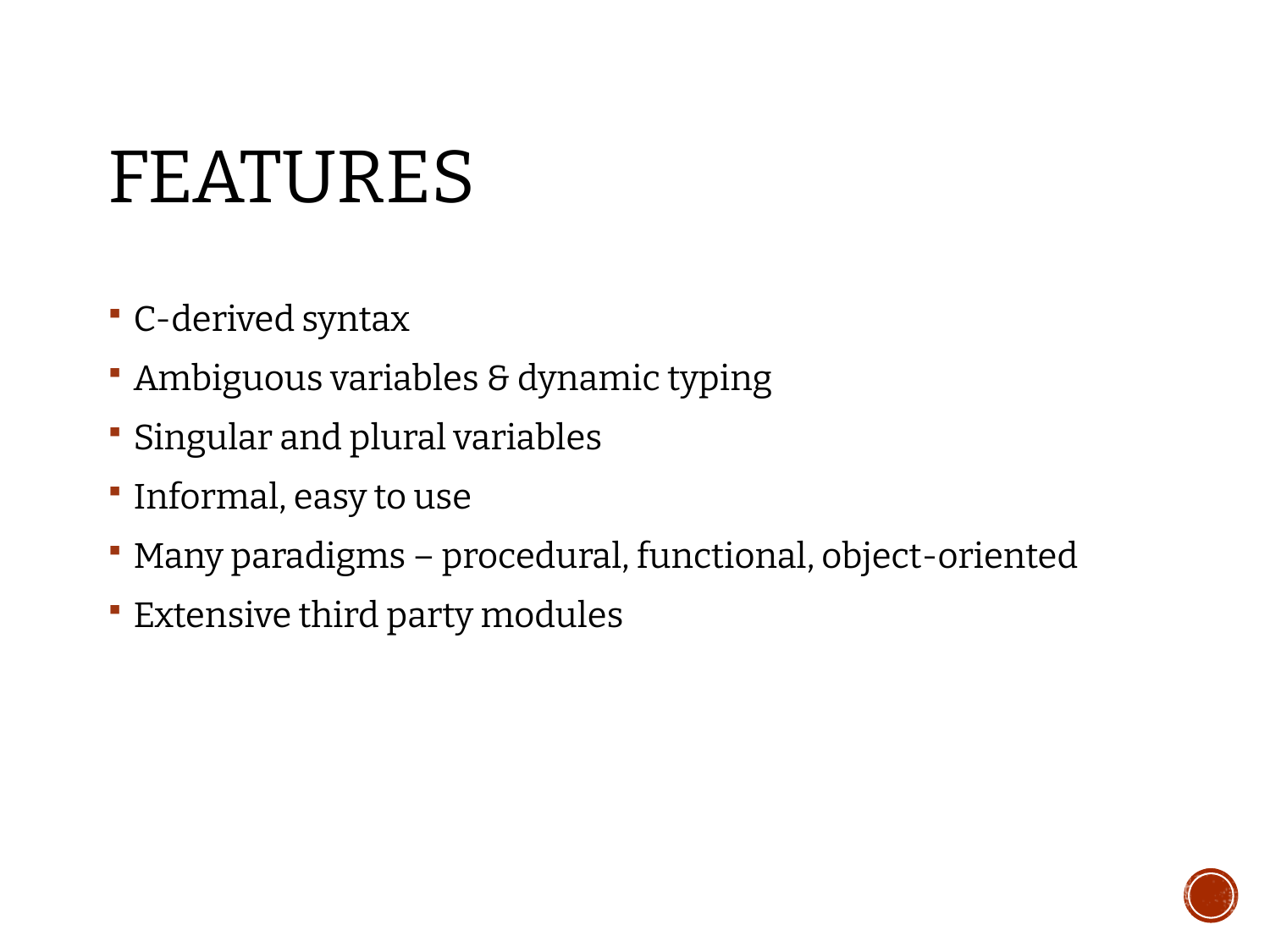

# Features
C-derived syntax
Ambiguous variables & dynamic typing
Singular and plural variables
Informal, easy to use
Many paradigms – procedural, functional, object-oriented
Extensive third party modules